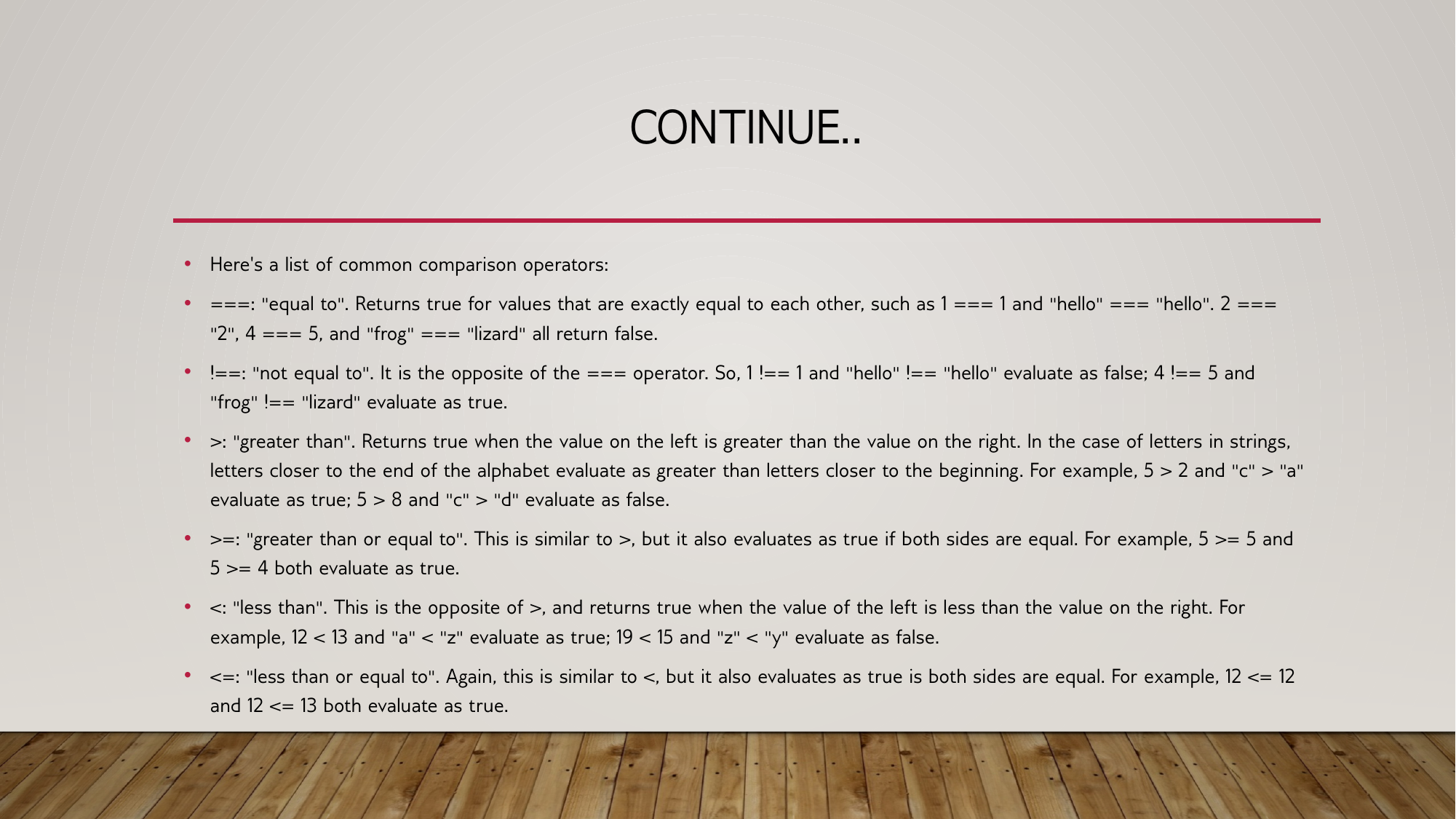

# Continue..
Here's a list of common comparison operators:
===: "equal to". Returns true for values that are exactly equal to each other, such as 1 === 1 and "hello" === "hello". 2 === "2", 4 === 5, and "frog" === "lizard" all return false.
!==: "not equal to". It is the opposite of the === operator. So, 1 !== 1 and "hello" !== "hello" evaluate as false; 4 !== 5 and "frog" !== "lizard" evaluate as true.
>: "greater than". Returns true when the value on the left is greater than the value on the right. In the case of letters in strings, letters closer to the end of the alphabet evaluate as greater than letters closer to the beginning. For example, 5 > 2 and "c" > "a" evaluate as true; 5 > 8 and "c" > "d" evaluate as false.
>=: "greater than or equal to". This is similar to >, but it also evaluates as true if both sides are equal. For example, 5 >= 5 and 5 >= 4 both evaluate as true.
<: "less than". This is the opposite of >, and returns true when the value of the left is less than the value on the right. For example, 12 < 13 and "a" < "z" evaluate as true; 19 < 15 and "z" < "y" evaluate as false.
<=: "less than or equal to". Again, this is similar to <, but it also evaluates as true is both sides are equal. For example, 12 <= 12 and 12 <= 13 both evaluate as true.